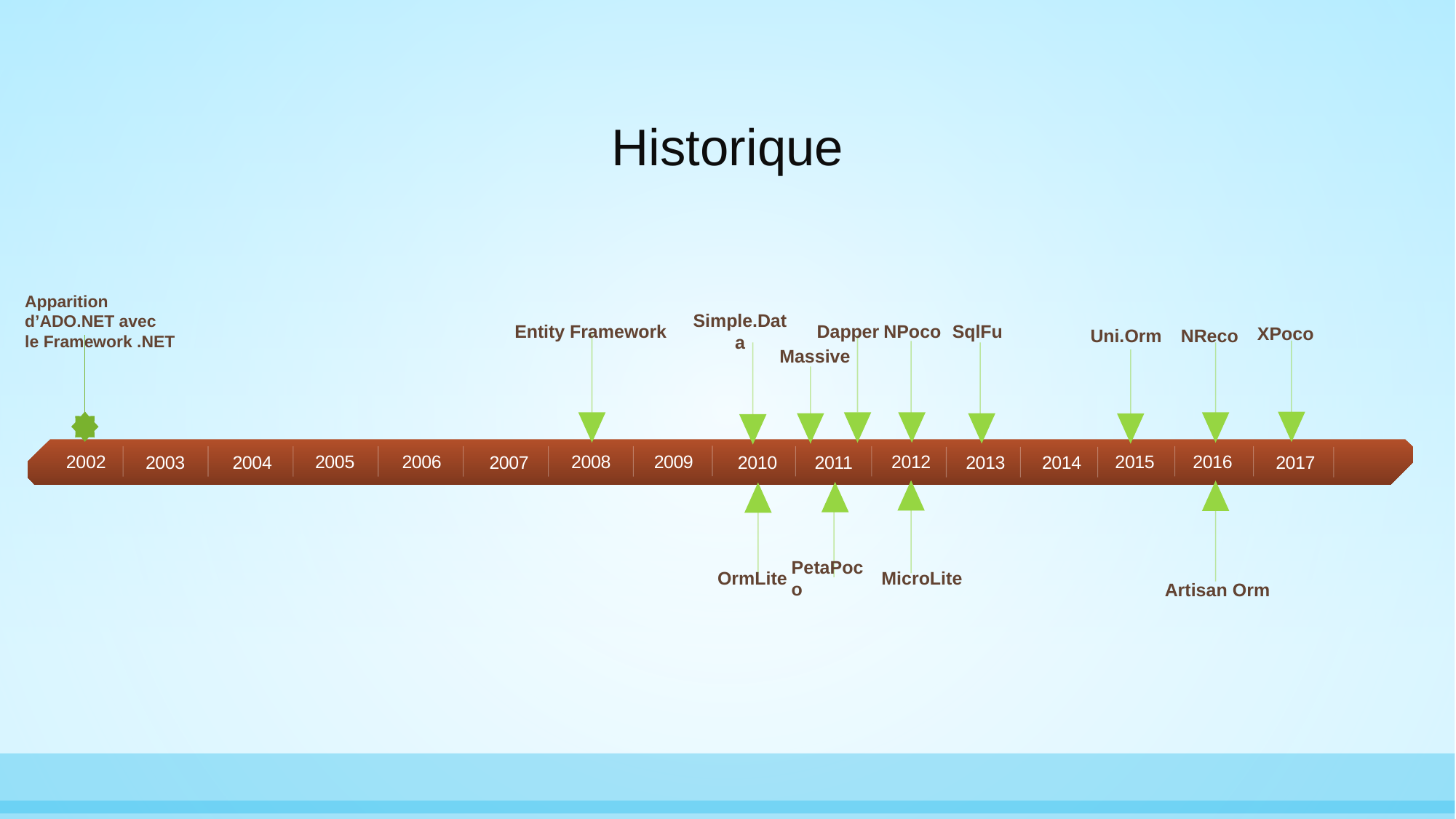

# Historique
Apparition d’ADO.NET avec
le Framework .NET
Entity Framework
Simple.Data
Dapper
SqlFu
NPoco
XPoco
Uni.Orm
NReco
Massive

2014
2008
2002
2006
2012
2015
2016
2009
2005
2010
2011
2013
2007
2017
2004
2003

OrmLite
PetaPoco
MicroLite
Artisan Orm